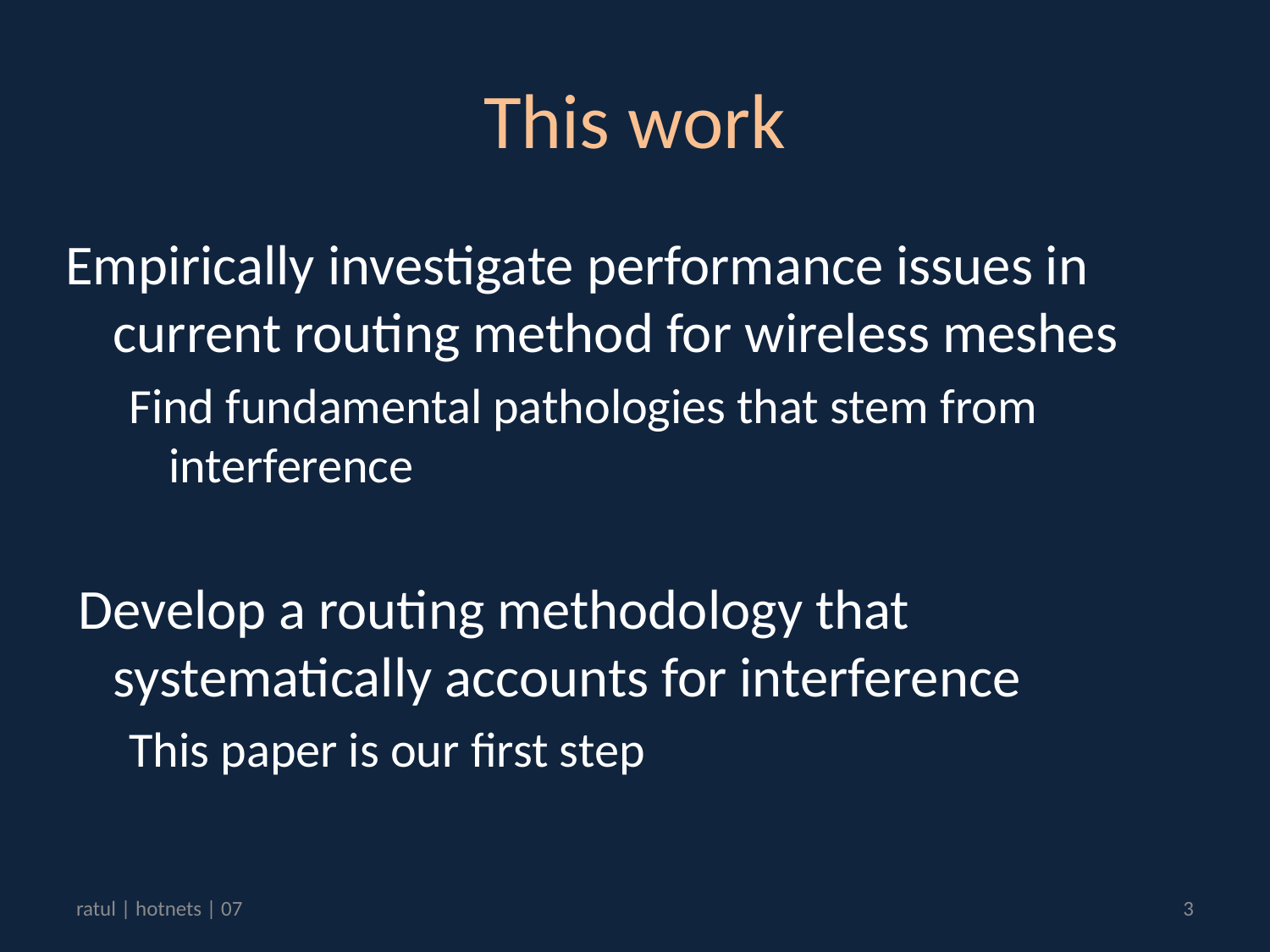

# This work
Empirically investigate performance issues in current routing method for wireless meshes
Find fundamental pathologies that stem from interference

 Develop a routing methodology that systematically accounts for interference
This paper is our first step
ratul | hotnets | 07
3